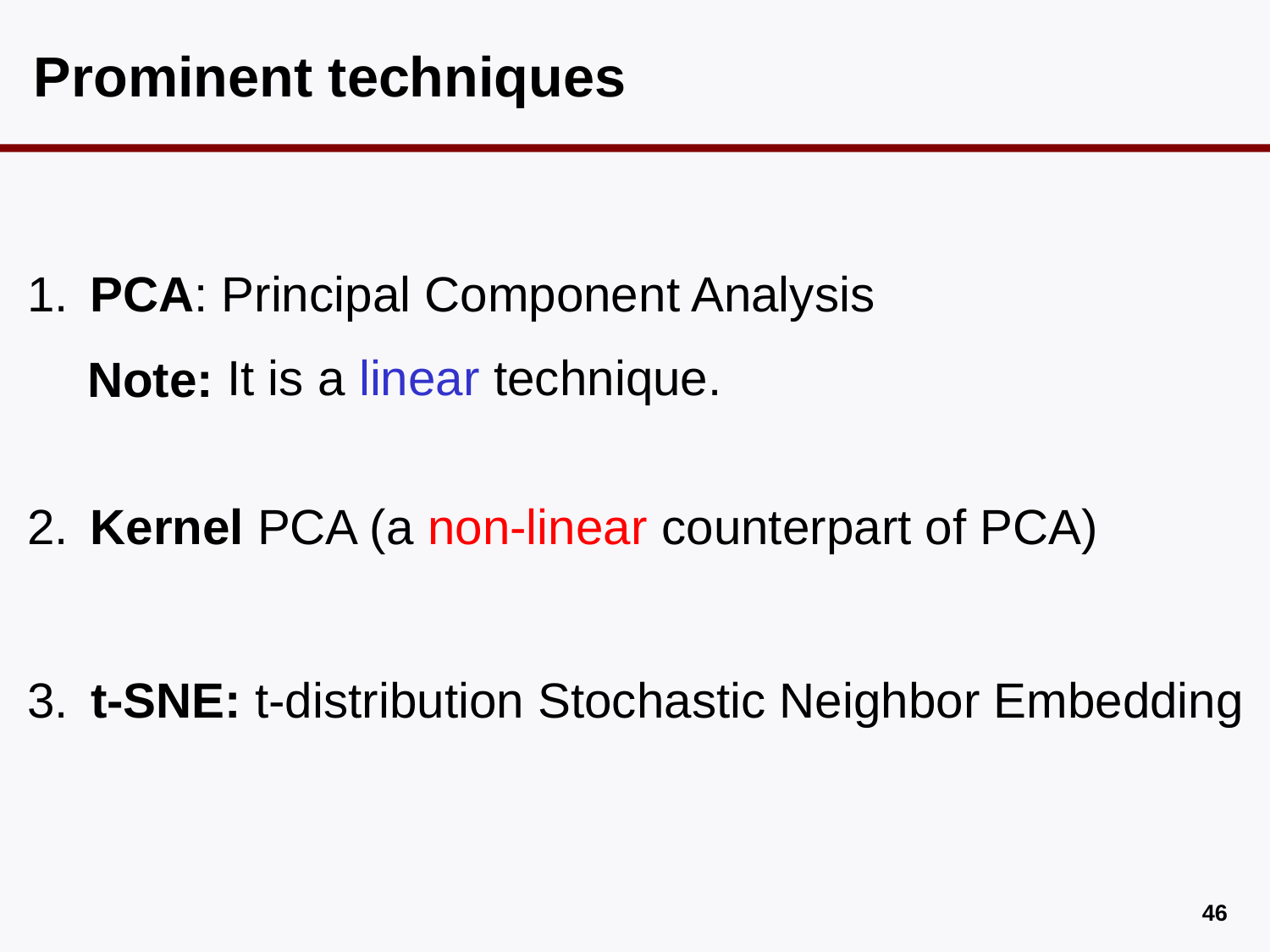

# Prominent techniques
1.
PCA: Principal Component Analysis
It is a linear technique.
Note:
2.
Kernel PCA (a non-linear counterpart of PCA)
3.
t-SNE: t-distribution Stochastic Neighbor Embedding
46